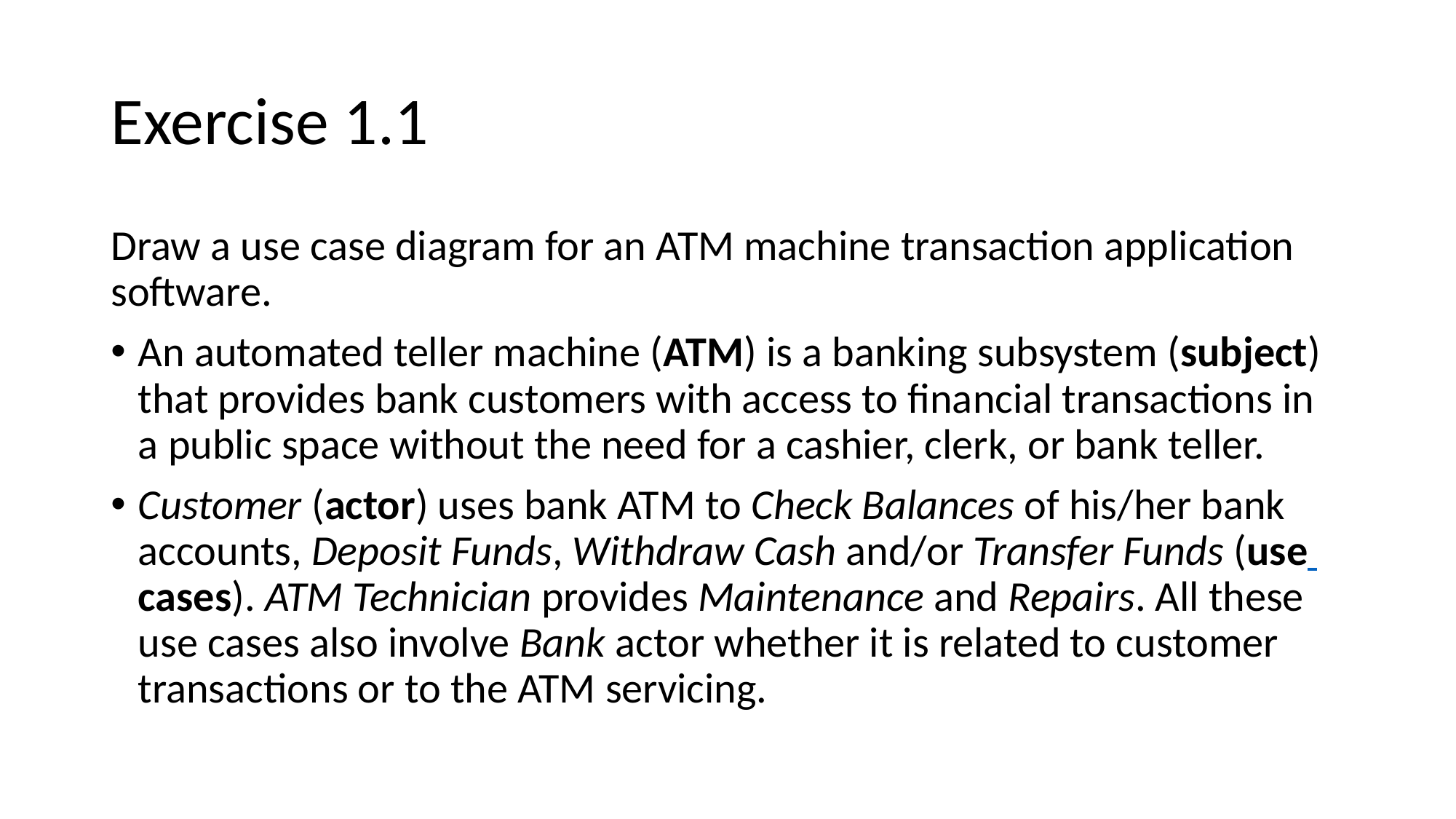

# Exercise 1.1
Draw a use case diagram for an ATM machine transaction application software.
An automated teller machine (ATM) is a banking subsystem (subject) that provides bank customers with access to financial transactions in a public space without the need for a cashier, clerk, or bank teller.
Customer (actor) uses bank ATM to Check Balances of his/her bank accounts, Deposit Funds, Withdraw Cash and/or Transfer Funds (use cases). ATM Technician provides Maintenance and Repairs. All these use cases also involve Bank actor whether it is related to customer transactions or to the ATM servicing.